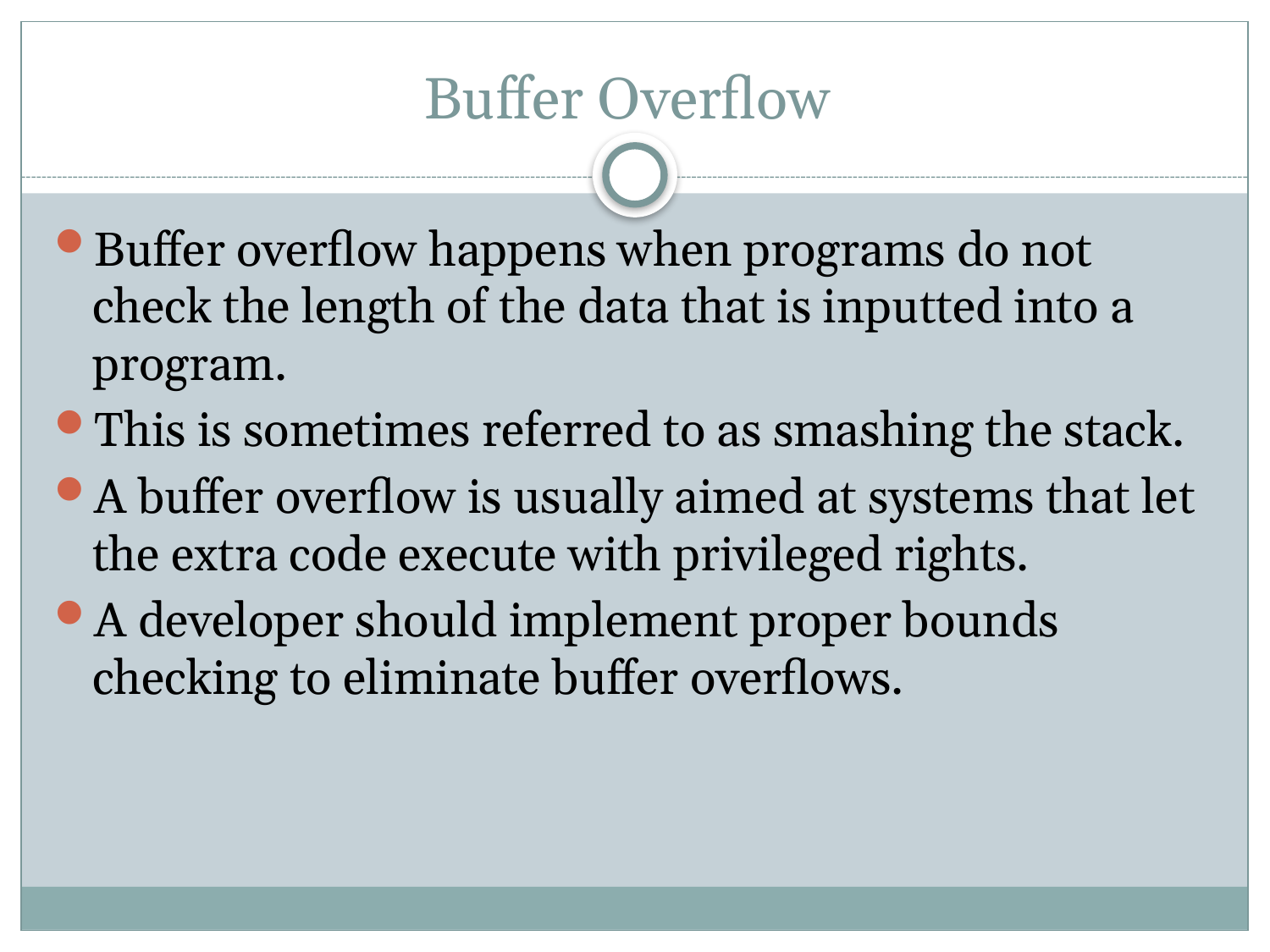

# Buffer Overflow
Buffer overflow happens when programs do not check the length of the data that is inputted into a program.
This is sometimes referred to as smashing the stack.
A buffer overflow is usually aimed at systems that let the extra code execute with privileged rights.
A developer should implement proper bounds checking to eliminate buffer overflows.